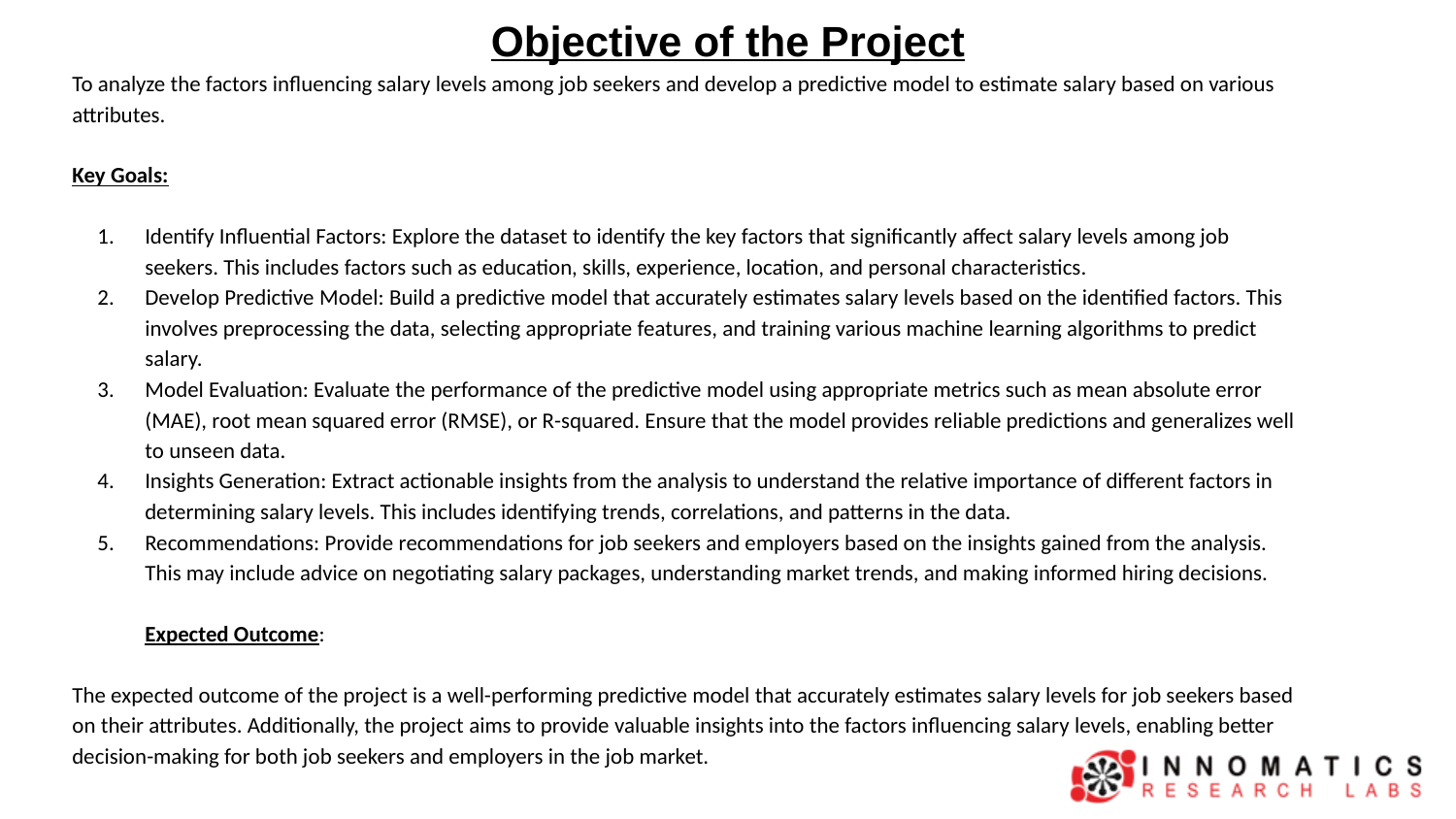

# Objective of the Project

To analyze the factors influencing salary levels among job seekers and develop a predictive model to estimate salary based on various attributes.
Key Goals:
Identify Influential Factors: Explore the dataset to identify the key factors that significantly affect salary levels among job seekers. This includes factors such as education, skills, experience, location, and personal characteristics.
Develop Predictive Model: Build a predictive model that accurately estimates salary levels based on the identified factors. This involves preprocessing the data, selecting appropriate features, and training various machine learning algorithms to predict salary.
Model Evaluation: Evaluate the performance of the predictive model using appropriate metrics such as mean absolute error (MAE), root mean squared error (RMSE), or R-squared. Ensure that the model provides reliable predictions and generalizes well to unseen data.
Insights Generation: Extract actionable insights from the analysis to understand the relative importance of different factors in determining salary levels. This includes identifying trends, correlations, and patterns in the data.
Recommendations: Provide recommendations for job seekers and employers based on the insights gained from the analysis. This may include advice on negotiating salary packages, understanding market trends, and making informed hiring decisions.
Expected Outcome:
The expected outcome of the project is a well-performing predictive model that accurately estimates salary levels for job seekers based on their attributes. Additionally, the project aims to provide valuable insights into the factors influencing salary levels, enabling better decision-making for both job seekers and employers in the job market.